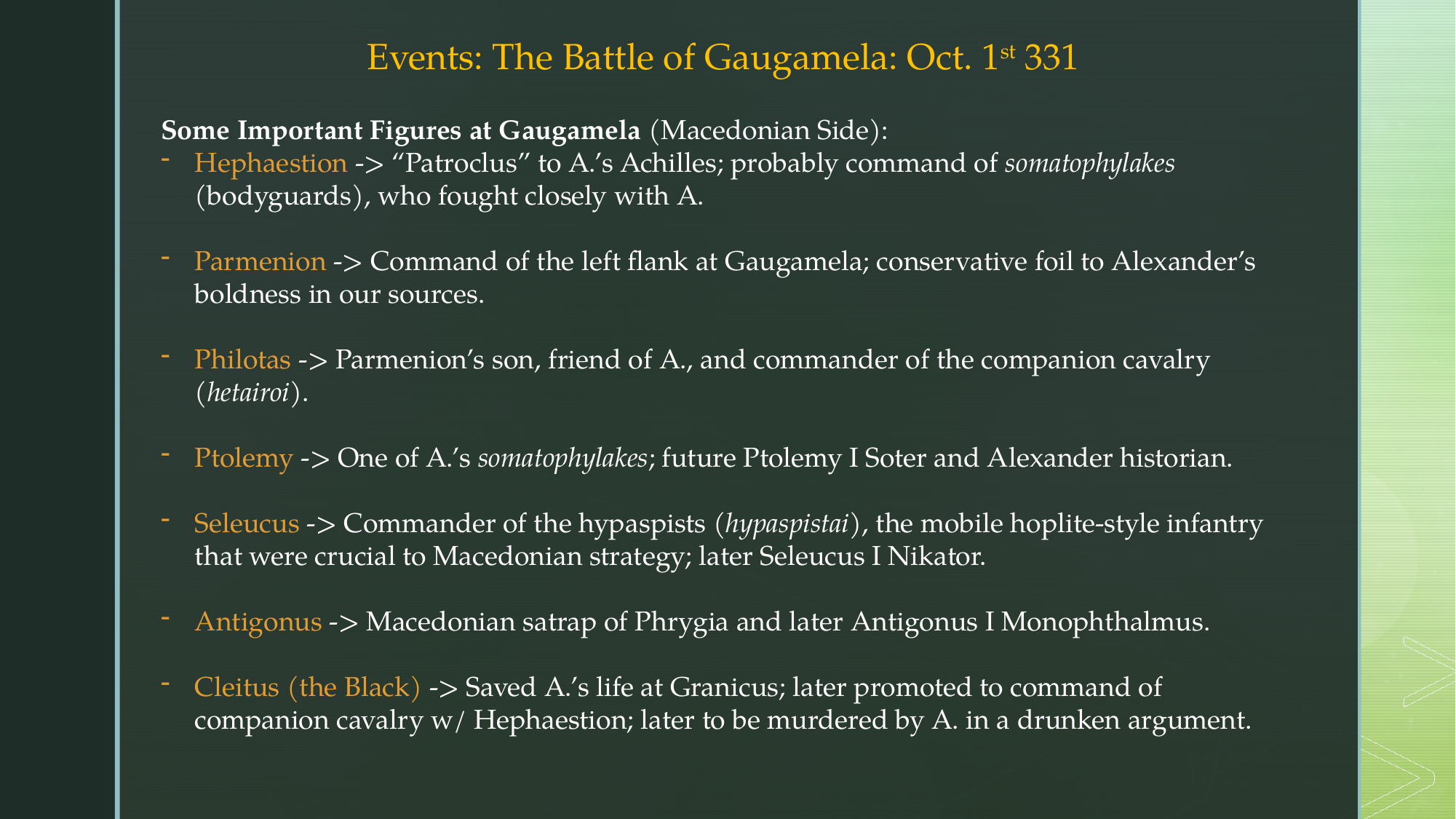

Events: The Battle of Gaugamela: Oct. 1st 331

Some Important Figures at Gaugamela (Macedonian Side):
Hephaestion -> “Patroclus” to A.’s Achilles; probably command of somatophylakes (bodyguards), who fought closely with A.

Parmenion -> Command of the left flank at Gaugamela; conservative foil to Alexander’s boldness in our sources.

Philotas -> Parmenion’s son, friend of A., and commander of the companion cavalry (hetairoi).

Ptolemy -> One of A.’s somatophylakes; future Ptolemy I Soter and Alexander historian.

Seleucus -> Commander of the hypaspists (hypaspistai), the mobile hoplite-style infantry that were crucial to Macedonian strategy; later Seleucus I Nikator.

Antigonus -> Macedonian satrap of Phrygia and later Antigonus I Monophthalmus.

Cleitus (the Black) -> Saved A.’s life at Granicus; later promoted to command of companion cavalry w/ Hephaestion; later to be murdered by A. in a drunken argument.